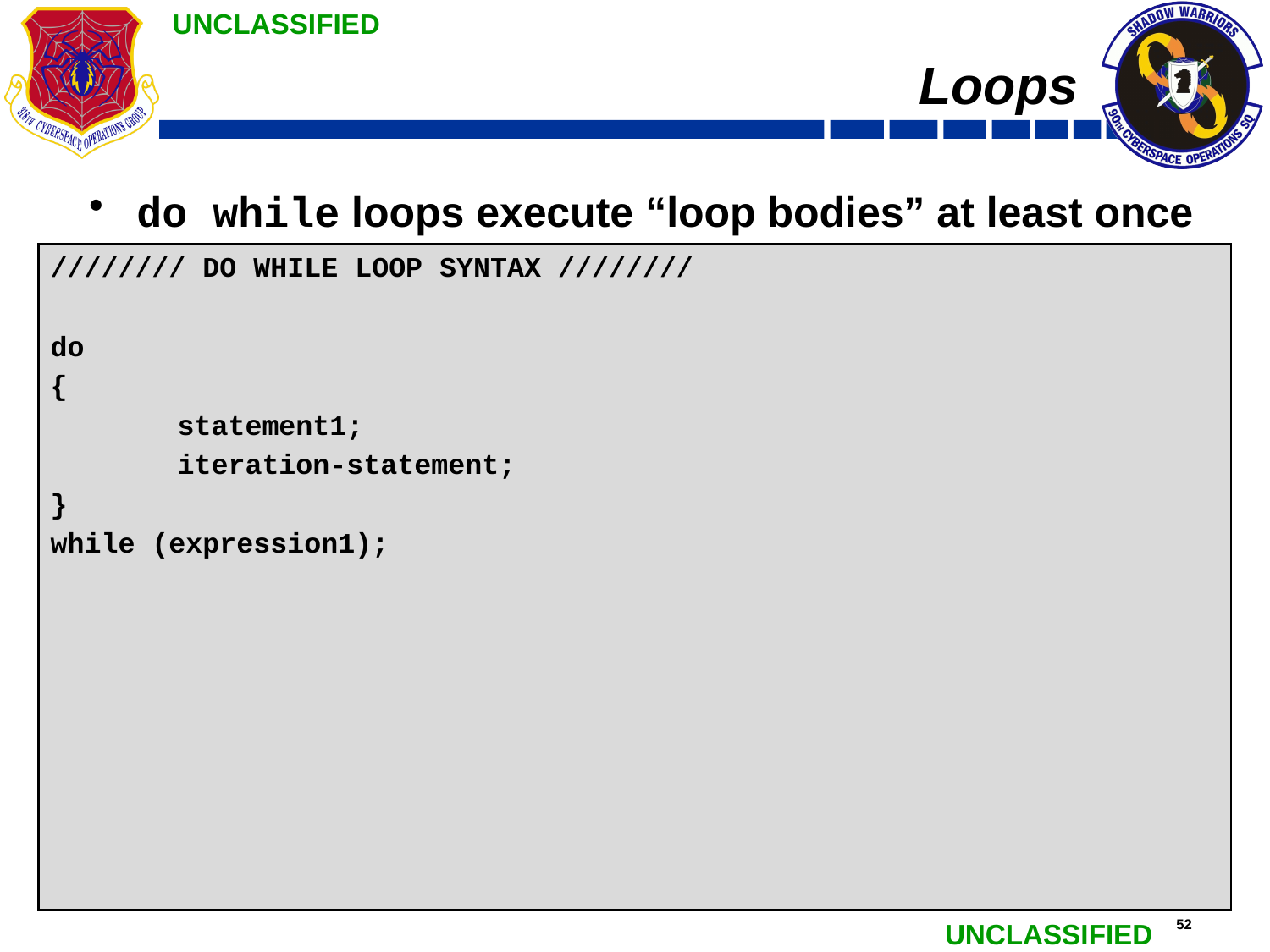

# Loops
do while loops execute “loop bodies” at least once
//////// DO WHILE LOOP SYNTAX ////////
// The loop body will always execute at least once
do				// Execute the following “loop body”…
{
	statement1;		// Regular code
	iteration-statement;	// Ensure you control expression1
}
while (expression1);		// …then evaluate expression1
/* Terminating conditions must be included in the loop body */
/* Sequence of for loop execution:
	1.  Execute the code block
	2.  Is expression1 true?
		2.a.  If so,
			2.a.i   execute the code block again
			2.a.iii go back to 2.
		2.b.  If not, stop looping */
//////// DO WHILE LOOP SYNTAX ////////

do
{
	statement1;
	iteration-statement;
}
while (expression1);